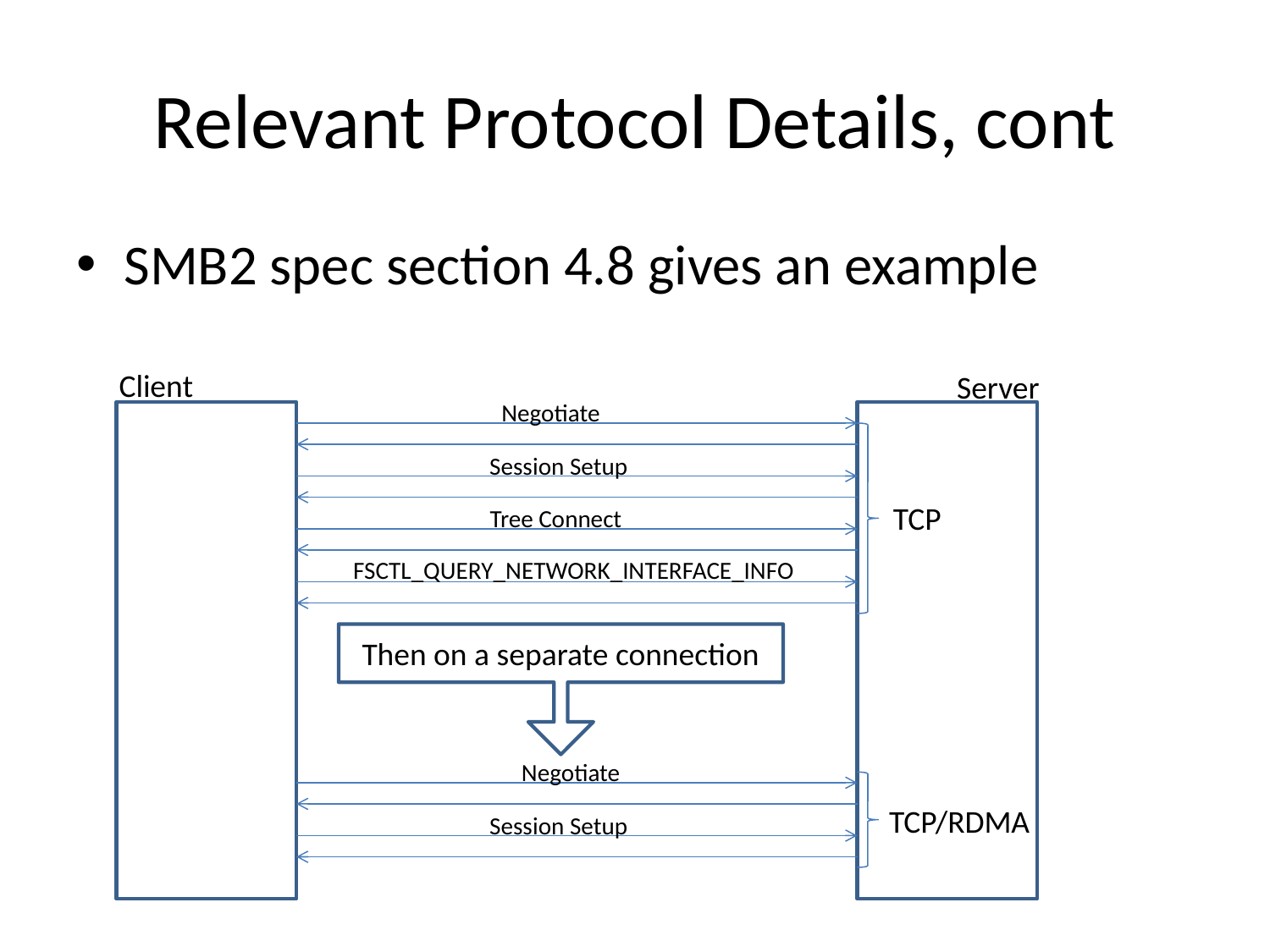

# Relevant Protocol Details, cont
SMB2 spec section 4.8 gives an example
Client
Server
Negotiate

Session Setup
TCP
Tree Connect
FSCTL_QUERY_NETWORK_INTERFACE_INFO
Then on a separate connection
Negotiate

TCP/RDMA
Session Setup